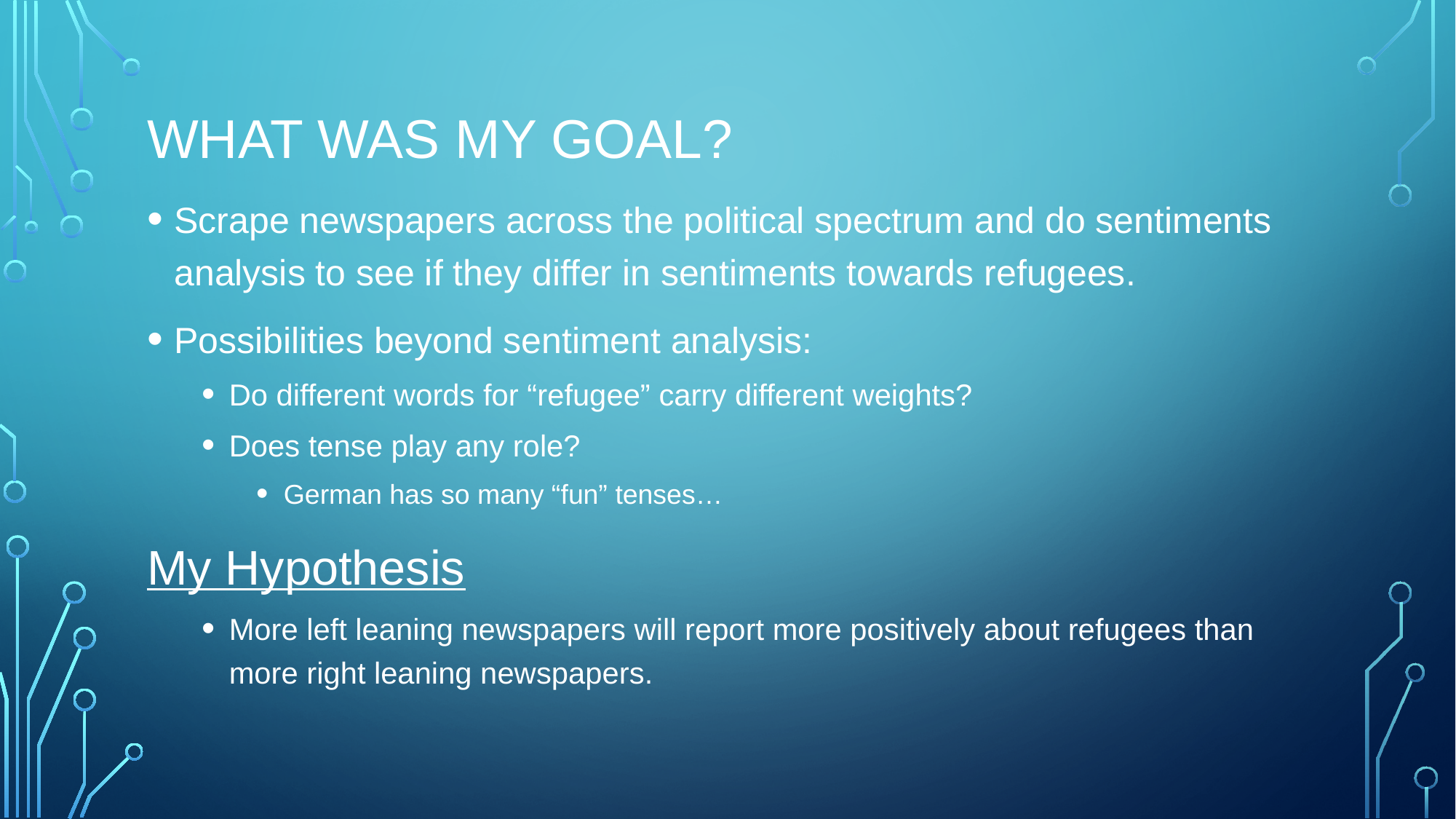

# What was my goal?
Scrape newspapers across the political spectrum and do sentiments analysis to see if they differ in sentiments towards refugees.
Possibilities beyond sentiment analysis:
Do different words for “refugee” carry different weights?
Does tense play any role?
German has so many “fun” tenses…
My Hypothesis
More left leaning newspapers will report more positively about refugees than more right leaning newspapers.